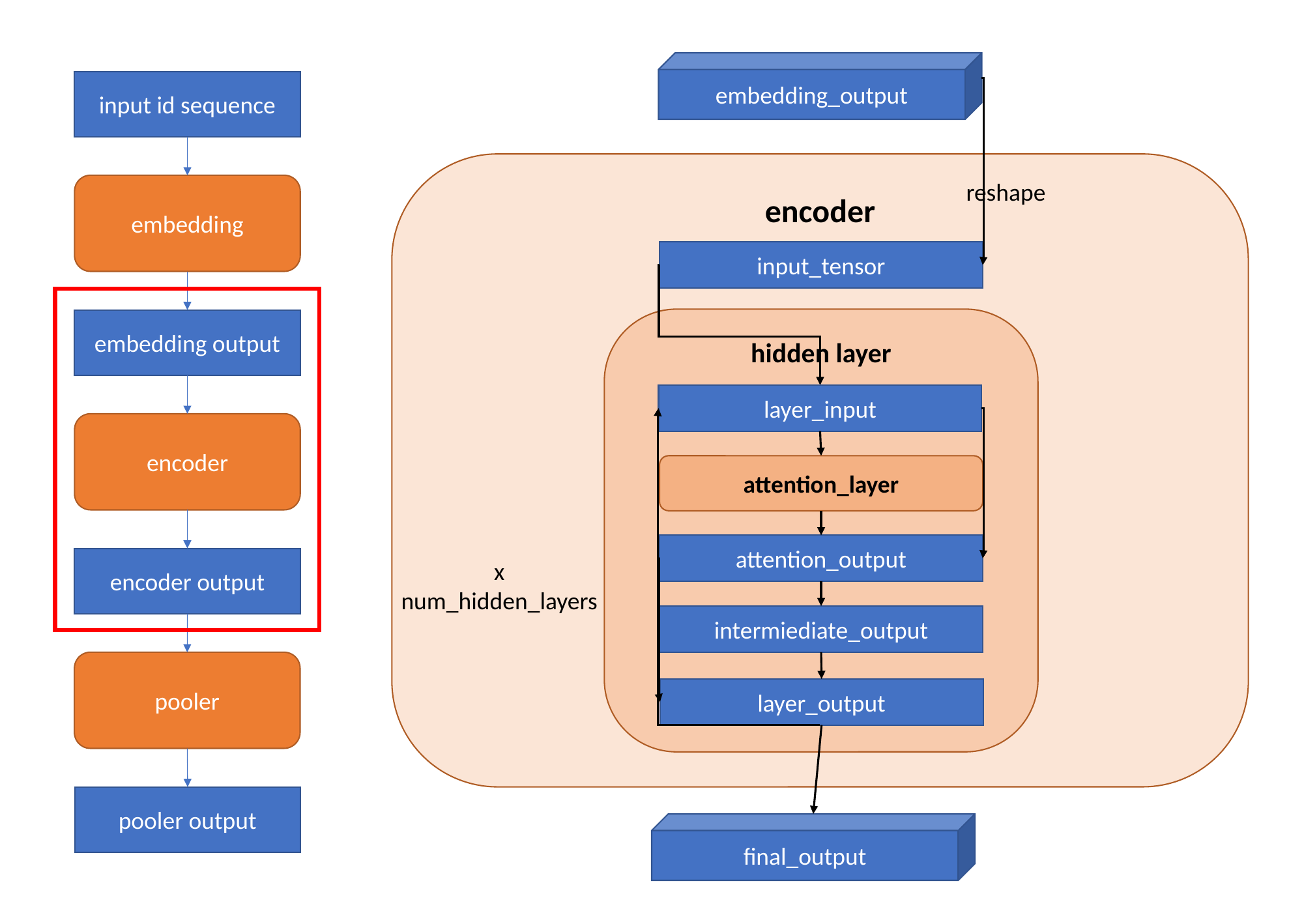

embedding_output
input id sequence
embedding
embedding output
encoder
encoder output
pooler
pooler output
encoder
reshape
input_tensor

hidden layer
layer_input
attention_layer
attention_output
x num_hidden_layers
intermiediate_output
layer_output
final_output